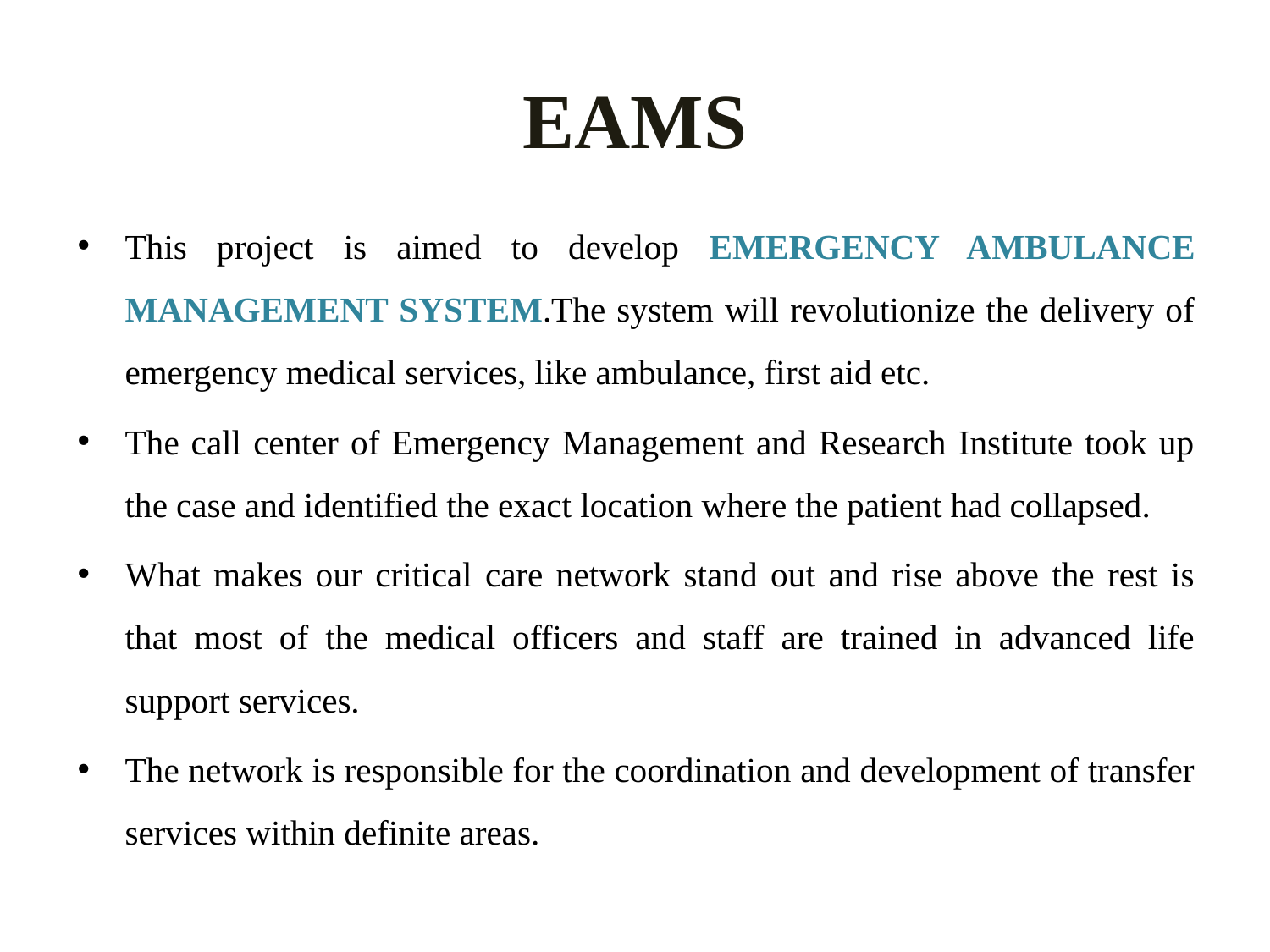

# EAMS
This project is aimed to develop EMERGENCY AMBULANCE MANAGEMENT SYSTEM.The system will revolutionize the delivery of emergency medical services, like ambulance, first aid etc.
The call center of Emergency Management and Research Institute took up the case and identified the exact location where the patient had collapsed.
What makes our critical care network stand out and rise above the rest is that most of the medical officers and staff are trained in advanced life support services.
The network is responsible for the coordination and development of transfer services within definite areas.